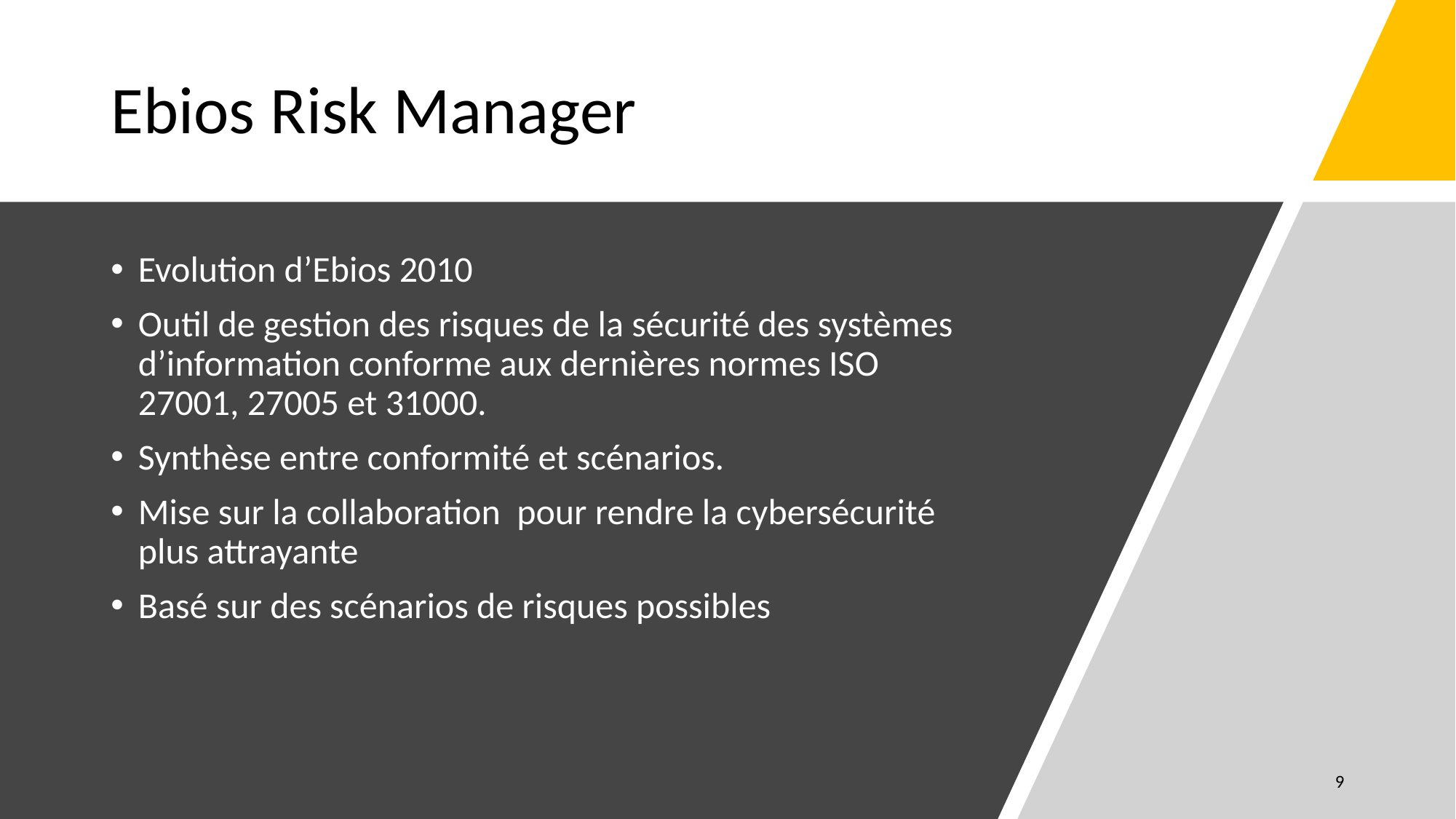

# Ebios Risk Manager

Evolution d’Ebios 2010
Outil de gestion des risques de la sécurité des systèmes d’information conforme aux dernières normes ISO 27001, 27005 et 31000.
Synthèse entre conformité et scénarios.
Mise sur la collaboration  pour rendre la cybersécurité plus attrayante
Basé sur des scénarios de risques possibles

9